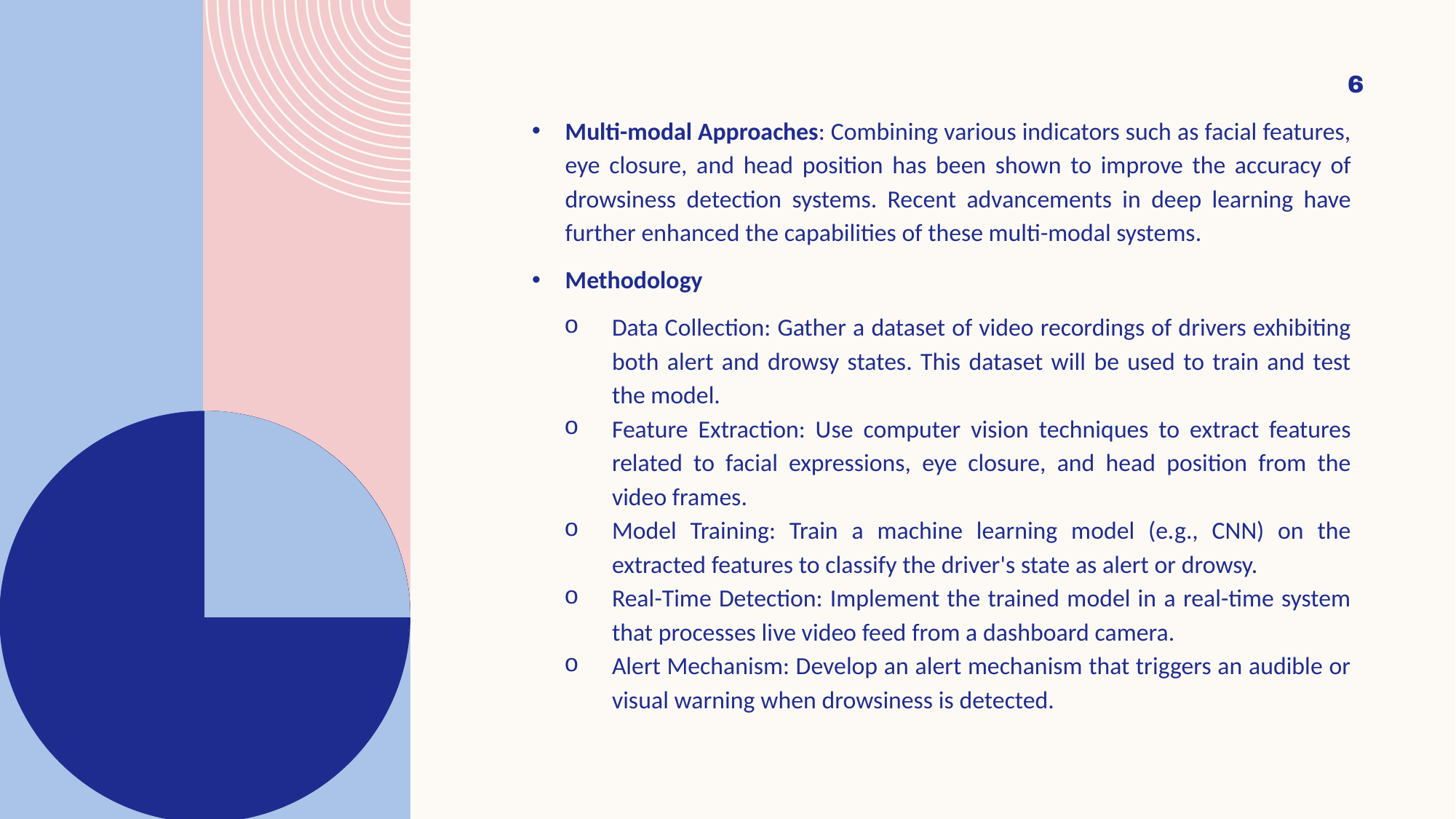

6
Multi-modal Approaches: Combining various indicators such as facial features, eye closure, and head position has been shown to improve the accuracy of drowsiness detection systems. Recent advancements in deep learning have further enhanced the capabilities of these multi-modal systems.
Methodology
Data Collection: Gather a dataset of video recordings of drivers exhibiting both alert and drowsy states. This dataset will be used to train and test the model.
Feature Extraction: Use computer vision techniques to extract features related to facial expressions, eye closure, and head position from the video frames.
Model Training: Train a machine learning model (e.g., CNN) on the extracted features to classify the driver's state as alert or drowsy.
Real-Time Detection: Implement the trained model in a real-time system that processes live video feed from a dashboard camera.
Alert Mechanism: Develop an alert mechanism that triggers an audible or visual warning when drowsiness is detected.